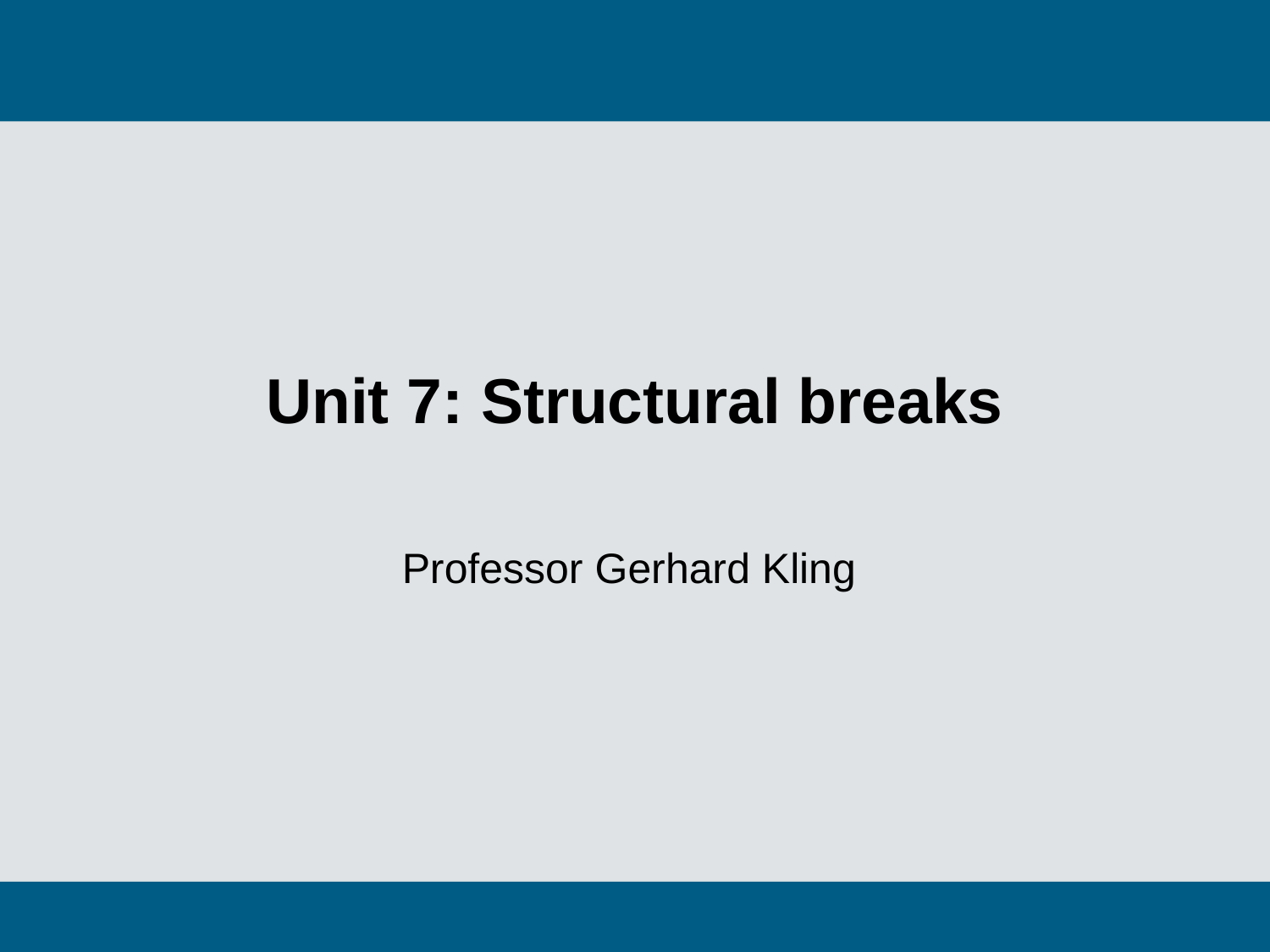

# Unit 7: Structural breaks
Professor Gerhard Kling